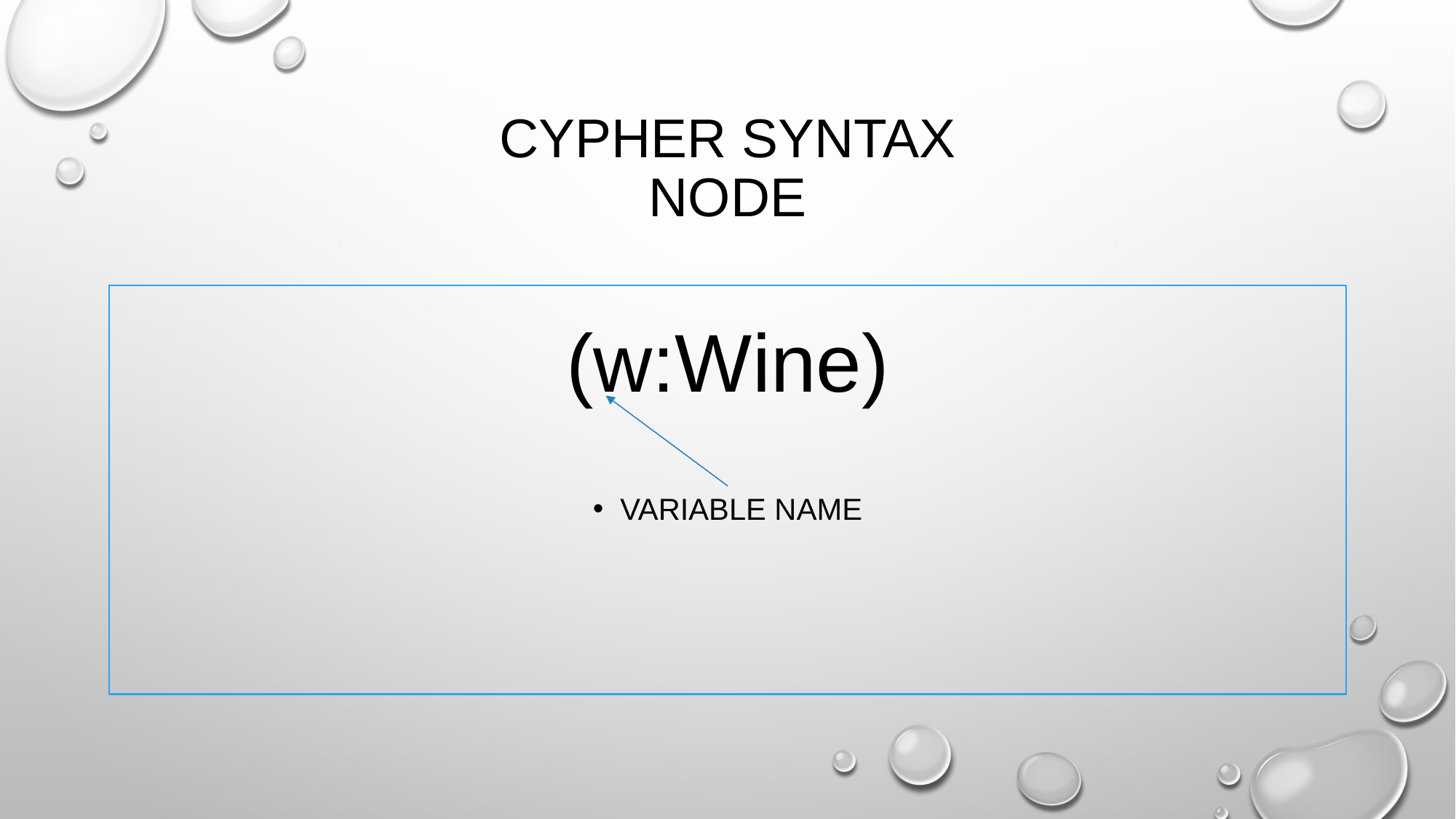

# Cypher Syntax Node
(w:Wine)

Variable name